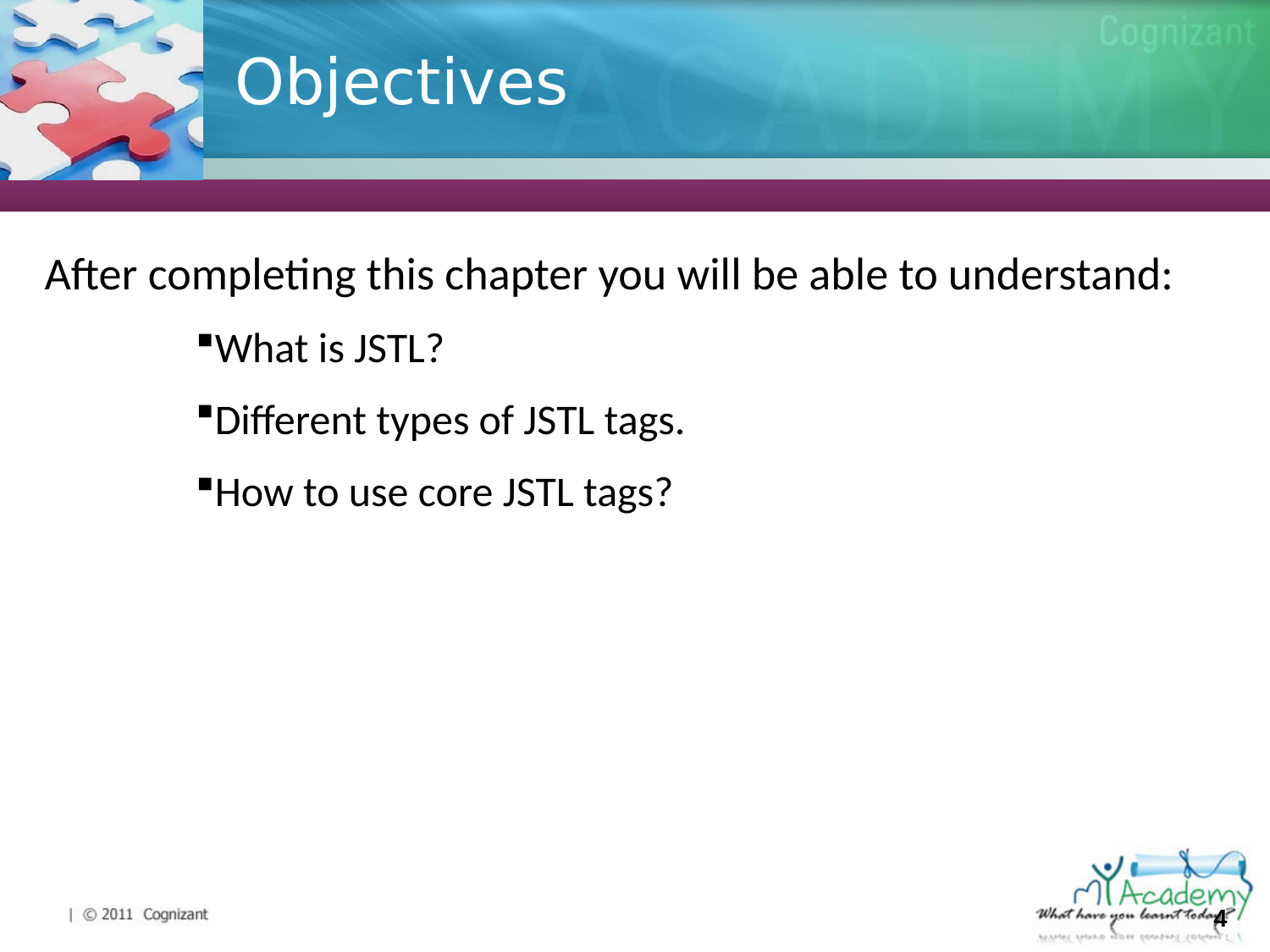

# Objectives

After completing this chapter you will be able to understand:
What is JSTL?
Different types of JSTL tags.
How to use core JSTL tags?
4